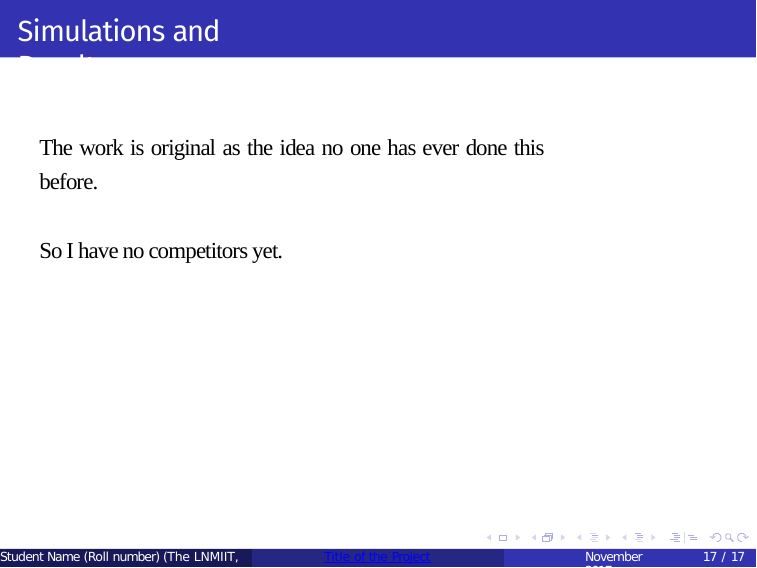

# Simulations and Results
The work is original as the idea no one has ever done this before.

So I have no competitors yet.

Student Name (Roll number) (The LNMIIT,
Title of the Project
November 2017
17 / 17